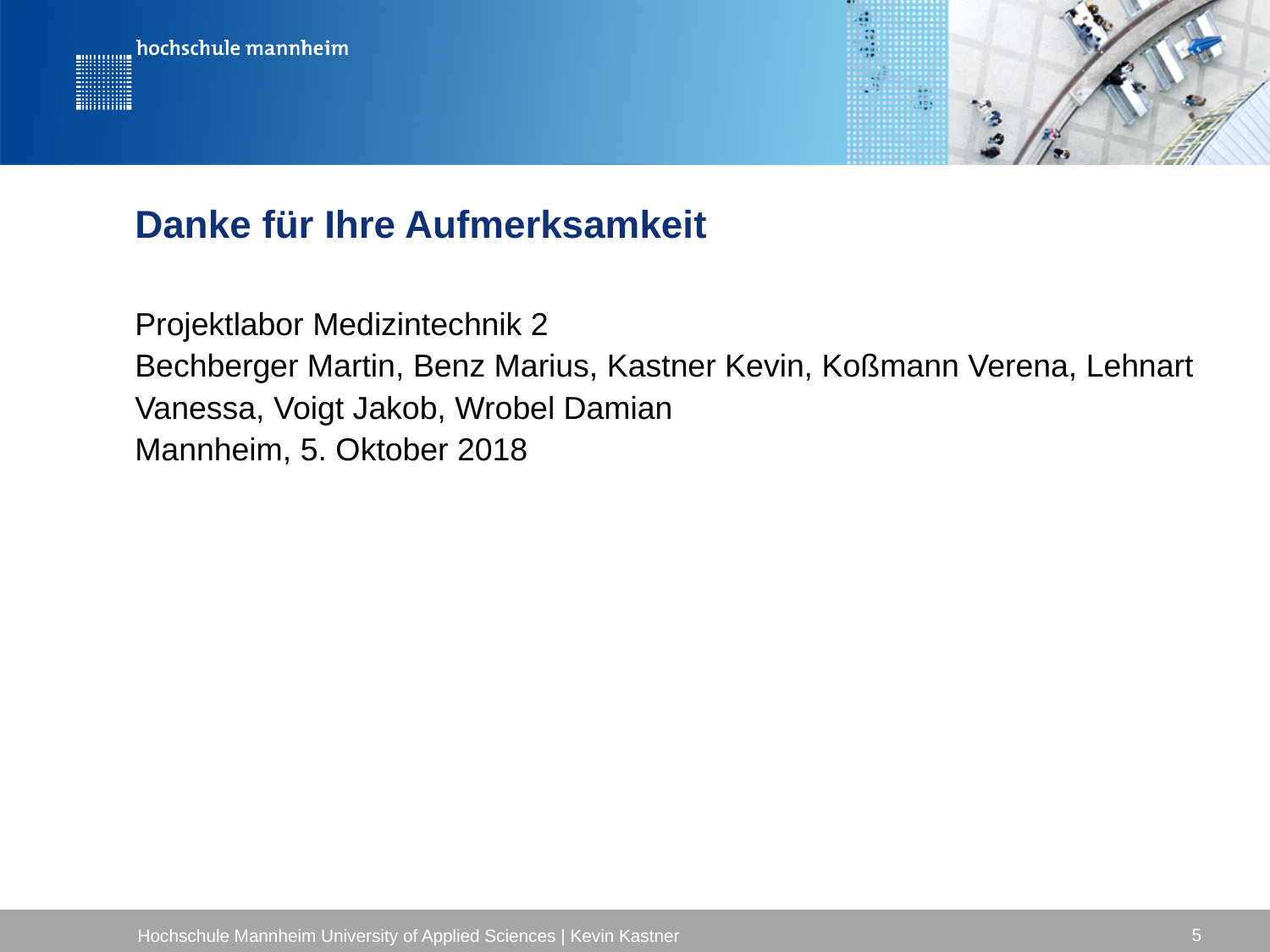

Danke für Ihre Aufmerksamkeit
Projektlabor Medizintechnik 2
Bechberger Martin, Benz Marius, Kastner Kevin, Koßmann Verena, Lehnart Vanessa, Voigt Jakob, Wrobel Damian
Mannheim, 5. Oktober 2018
5
Hochschule Mannheim University of Applied Sciences | Kevin Kastner